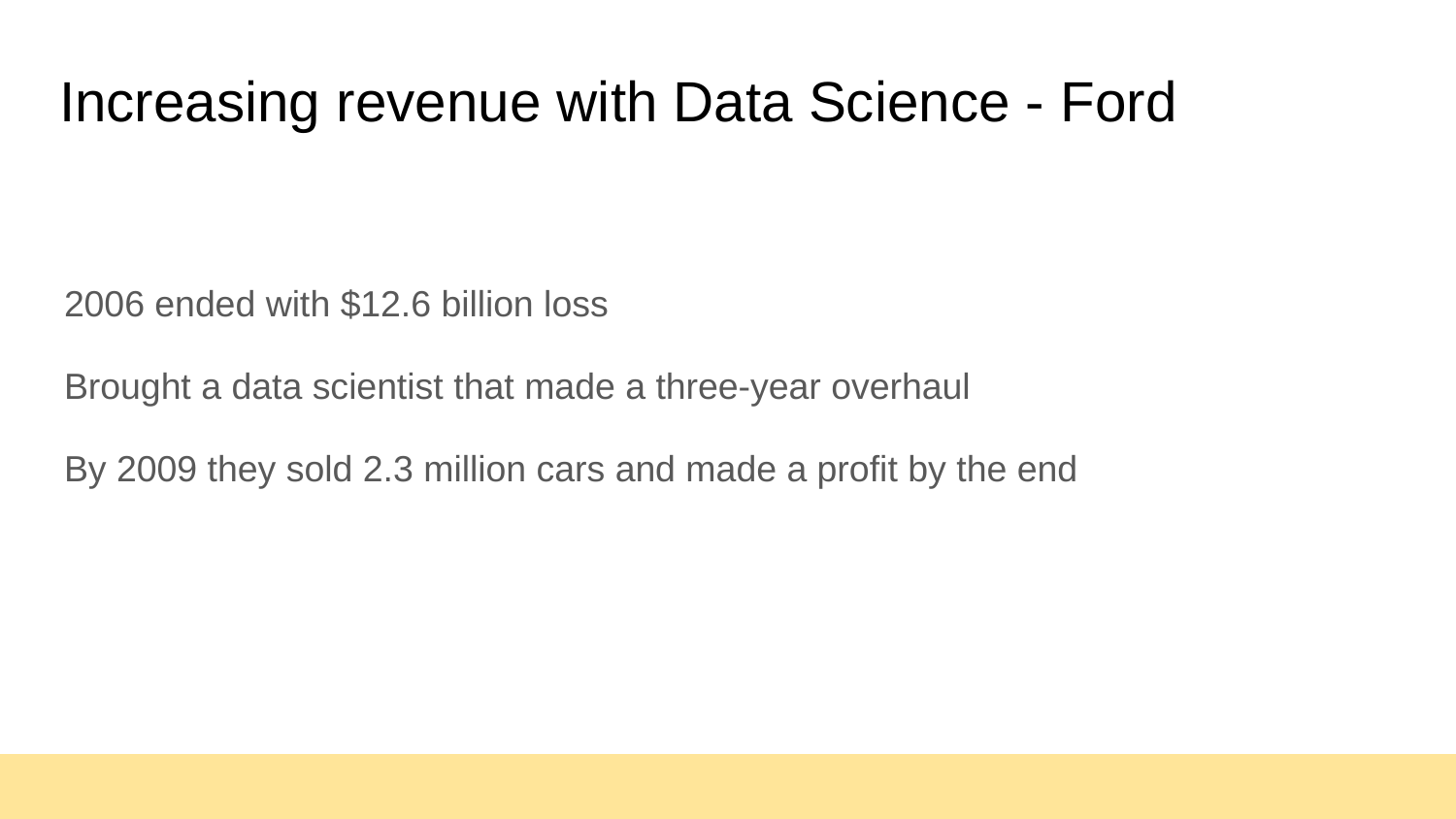

# Increasing revenue with Data Science - Ford

2006 ended with $12.6 billion loss
Brought a data scientist that made a three-year overhaul
By 2009 they sold 2.3 million cars and made a profit by the end